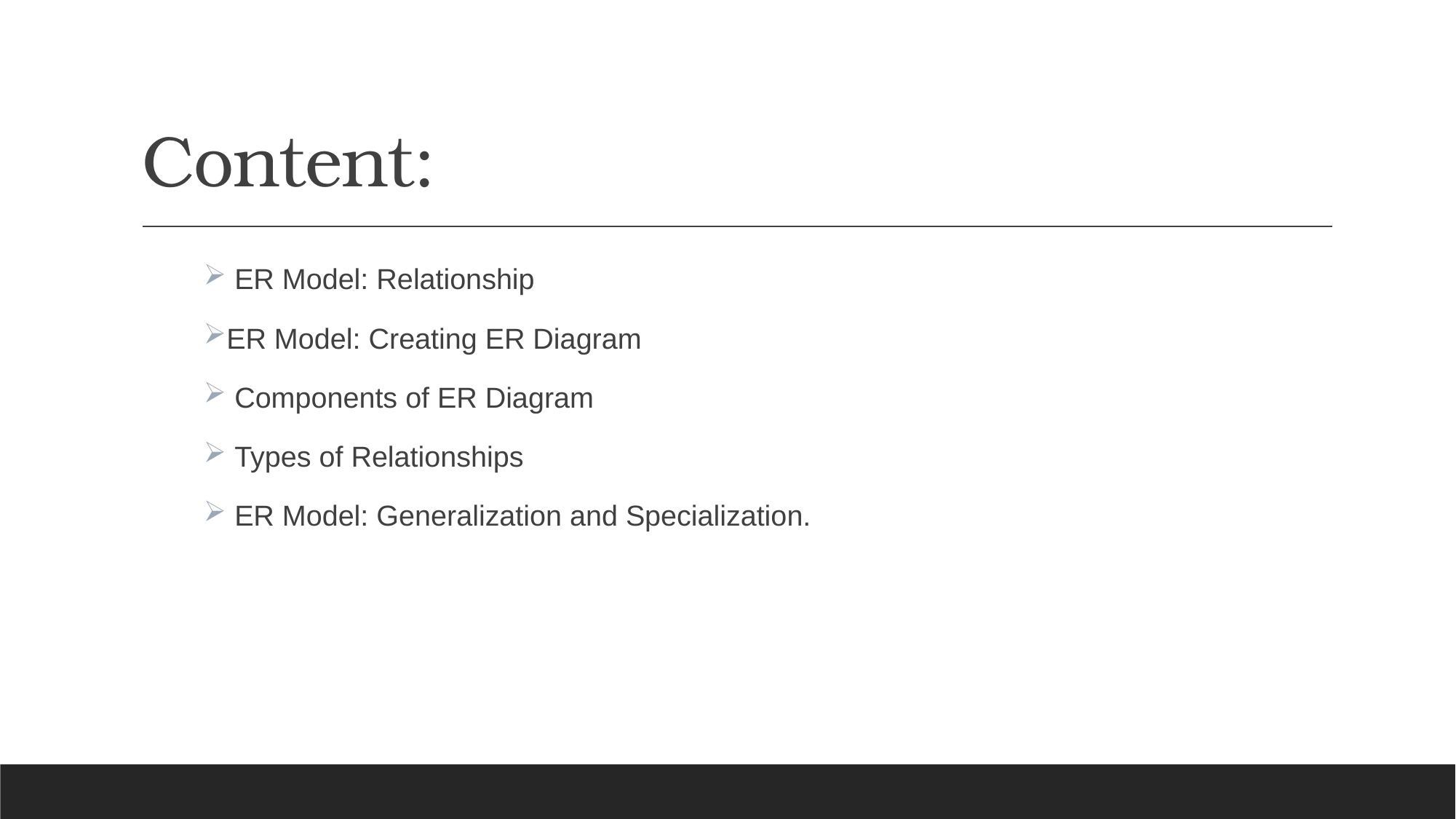

# Content:
 ER Model: Relationship
ER Model: Creating ER Diagram
 Components of ER Diagram
 Types of Relationships
 ER Model: Generalization and Specialization.